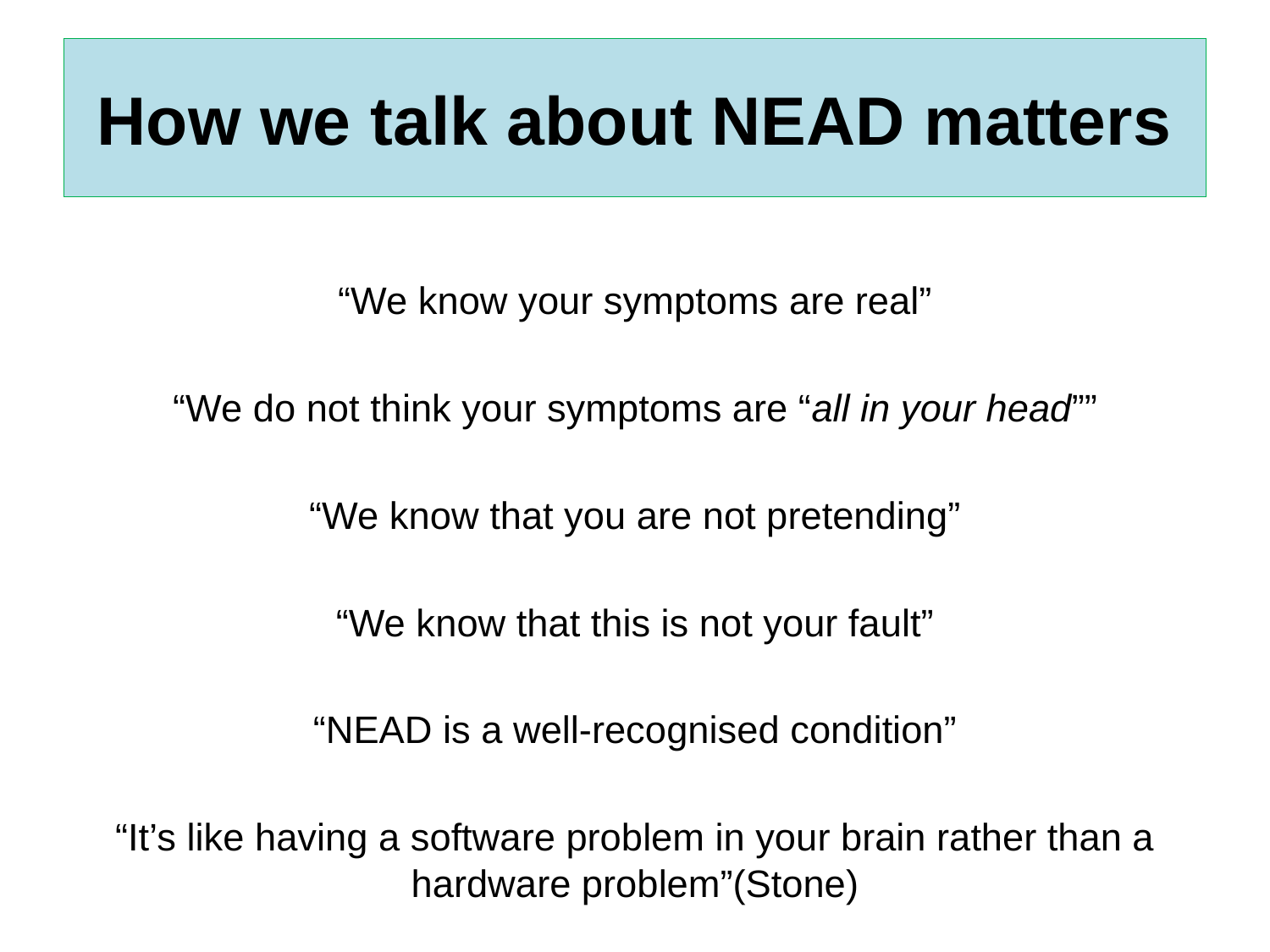

# How we talk about NEAD matters

“We know your symptoms are real”

“We do not think your symptoms are “all in your head””

“We know that you are not pretending”

“We know that this is not your fault”

“NEAD is a well-recognised condition”

“It’s like having a software problem in your brain rather than a hardware problem”(Stone)